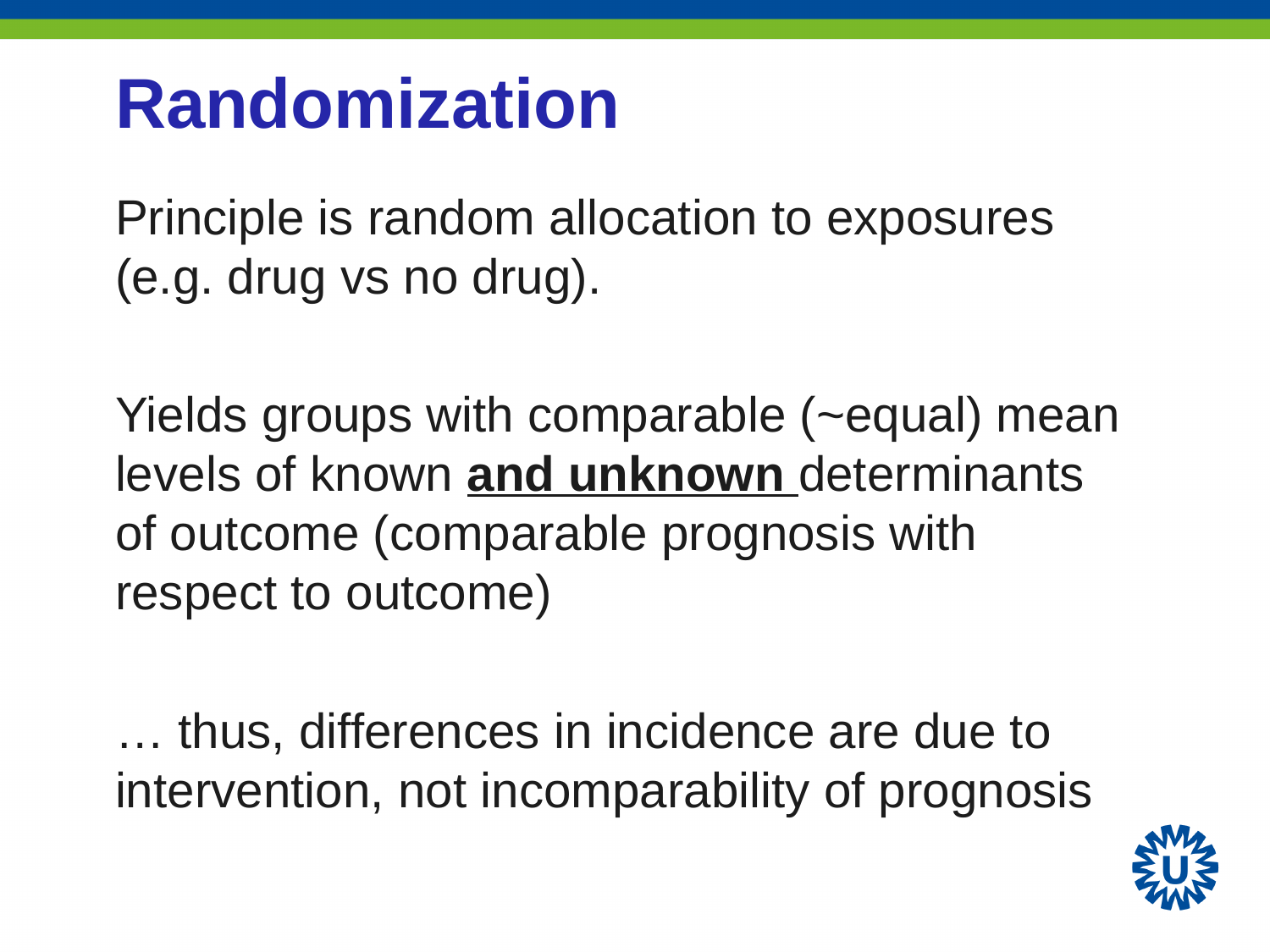

# Randomization
Principle is random allocation to exposures (e.g. drug vs no drug).

Yields groups with comparable (~equal) mean levels of known and unknown determinants of outcome (comparable prognosis with respect to outcome)

… thus, differences in incidence are due to intervention, not incomparability of prognosis